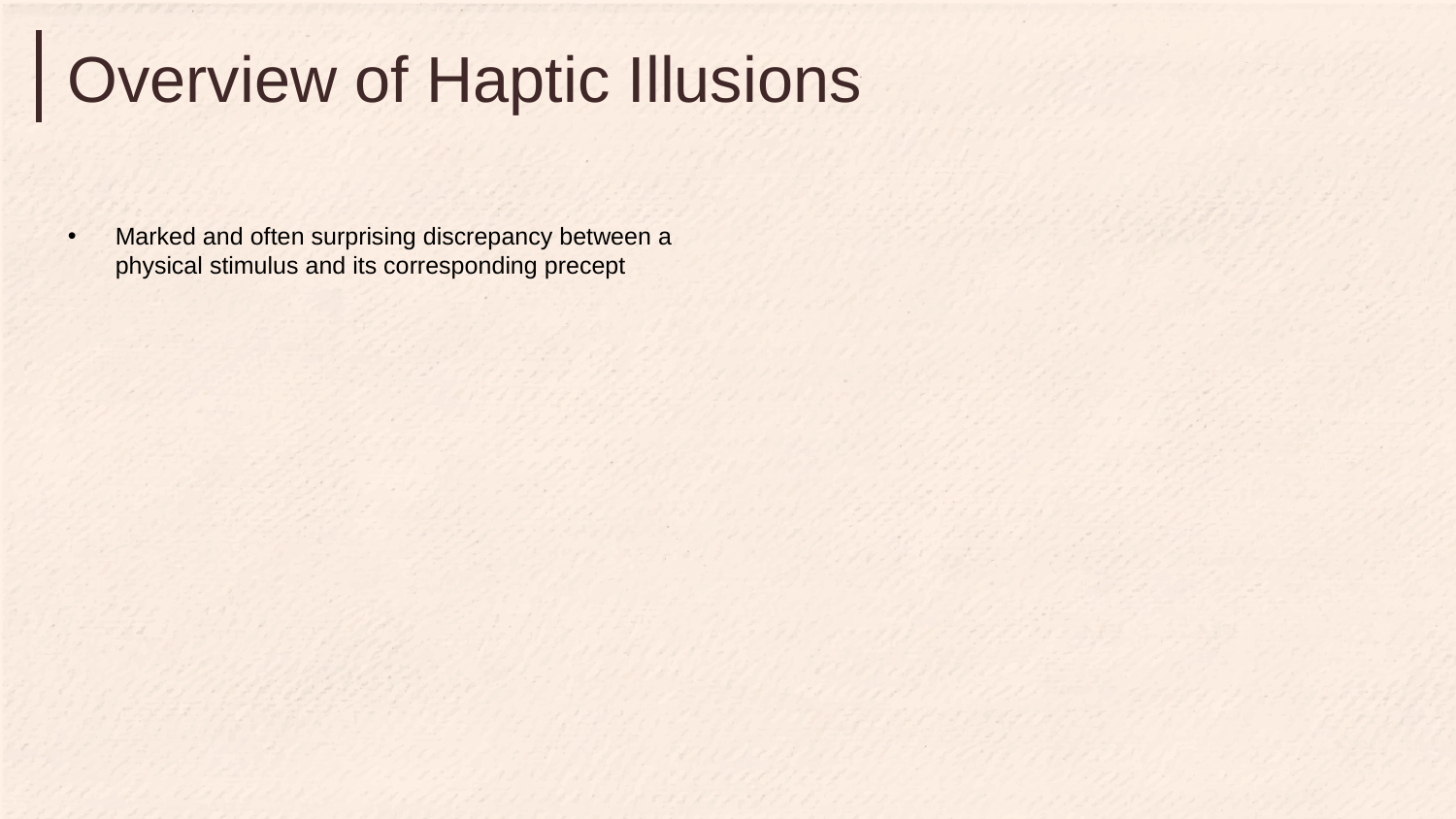

Overview of Haptic Illusions
Marked and often surprising discrepancy between a physical stimulus and its corresponding precept